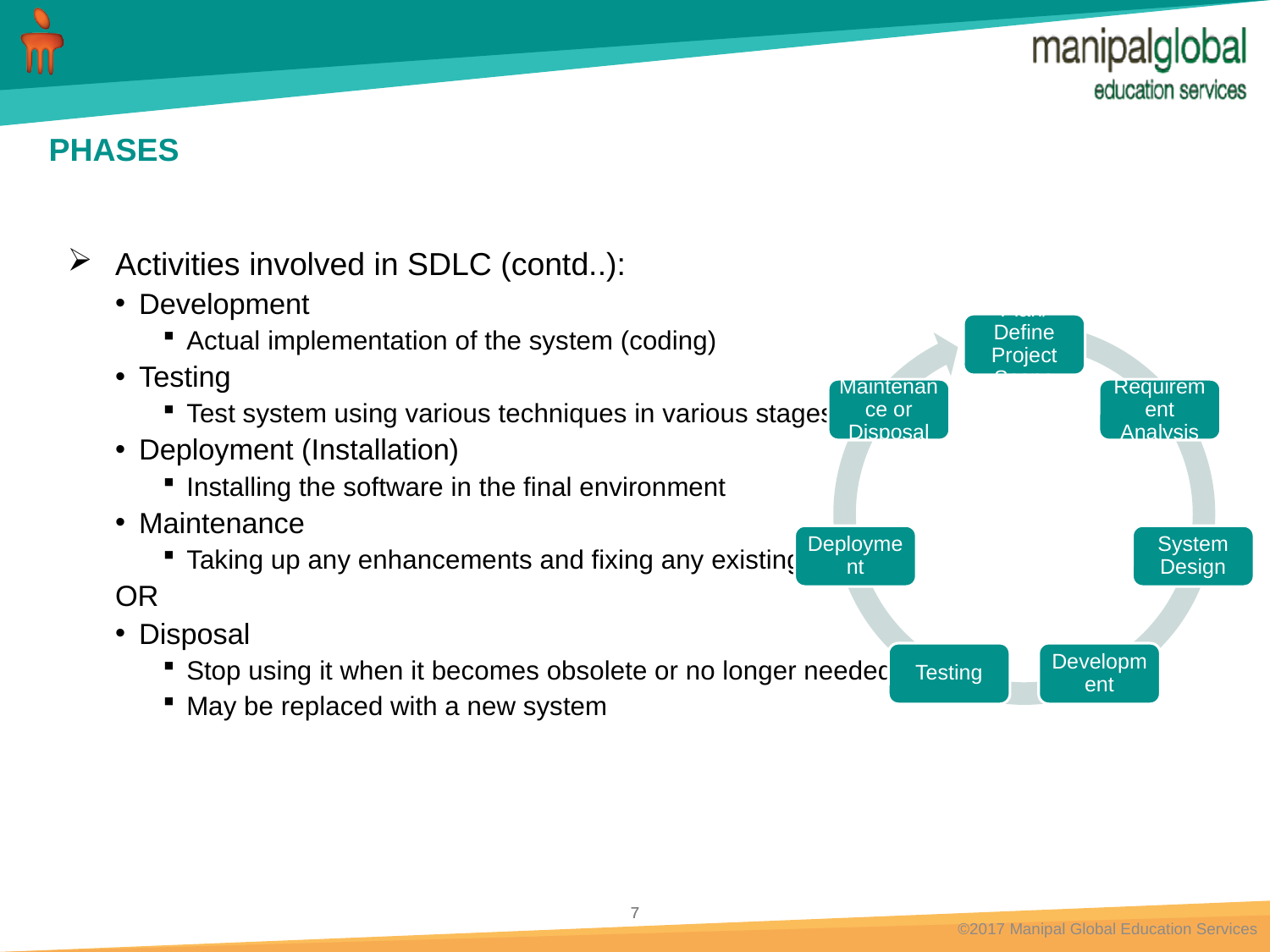

# PHASES
Activities involved in SDLC (contd..):
Development
Actual implementation of the system (coding)
Testing
Test system using various techniques in various stages
Deployment (Installation)
Installing the software in the final environment
Maintenance
Taking up any enhancements and fixing any existing defects
OR
Disposal
Stop using it when it becomes obsolete or no longer needed
May be replaced with a new system

Plan/Define Project Scope

Maintenance or Disposal

Requirement Analysis

Deployment

System Design

Testing

Development